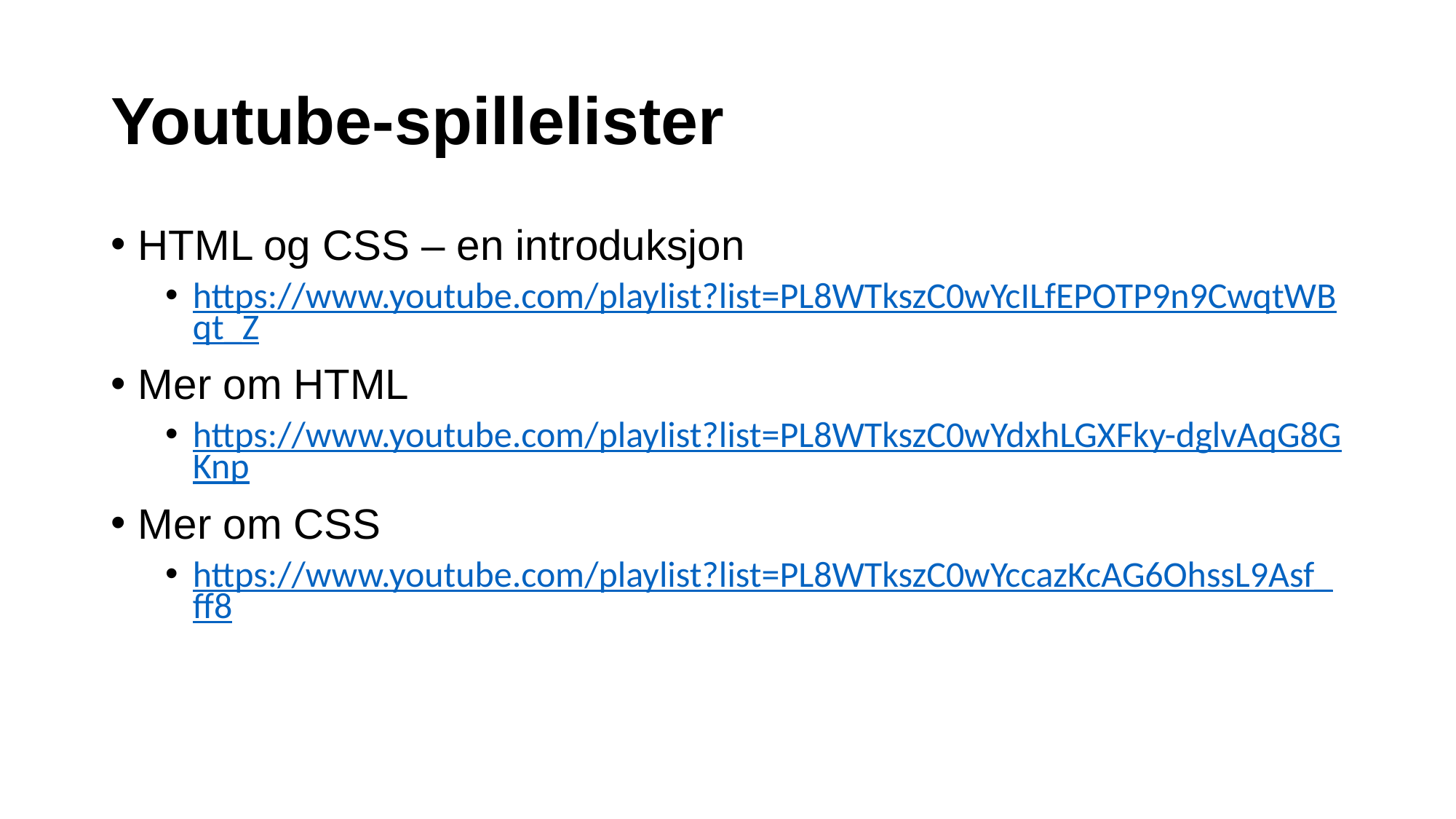

# Youtube-spillelister
HTML og CSS – en introduksjon
https://www.youtube.com/playlist?list=PL8WTkszC0wYcILfEPOTP9n9CwqtWBqt_Z
Mer om HTML
https://www.youtube.com/playlist?list=PL8WTkszC0wYdxhLGXFky-dglvAqG8GKnp
Mer om CSS
https://www.youtube.com/playlist?list=PL8WTkszC0wYccazKcAG6OhssL9Asf_ff8